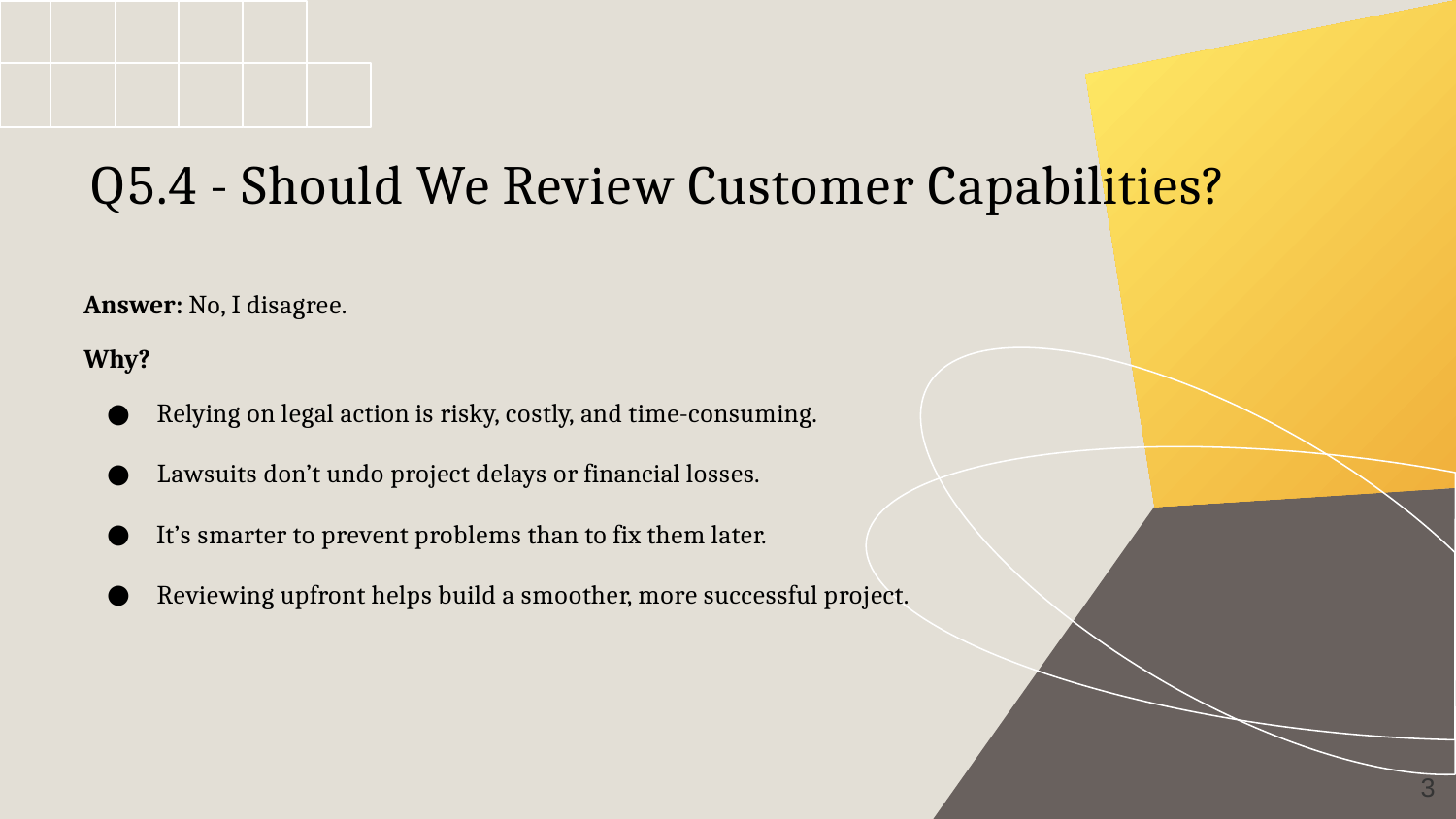

Q5.4 - Should We Review Customer Capabilities?

Answer: No, I disagree.
Why?
Relying on legal action is risky, costly, and time-consuming.
Lawsuits don’t undo project delays or financial losses.
It’s smarter to prevent problems than to fix them later.
Reviewing upfront helps build a smoother, more successful project.

3